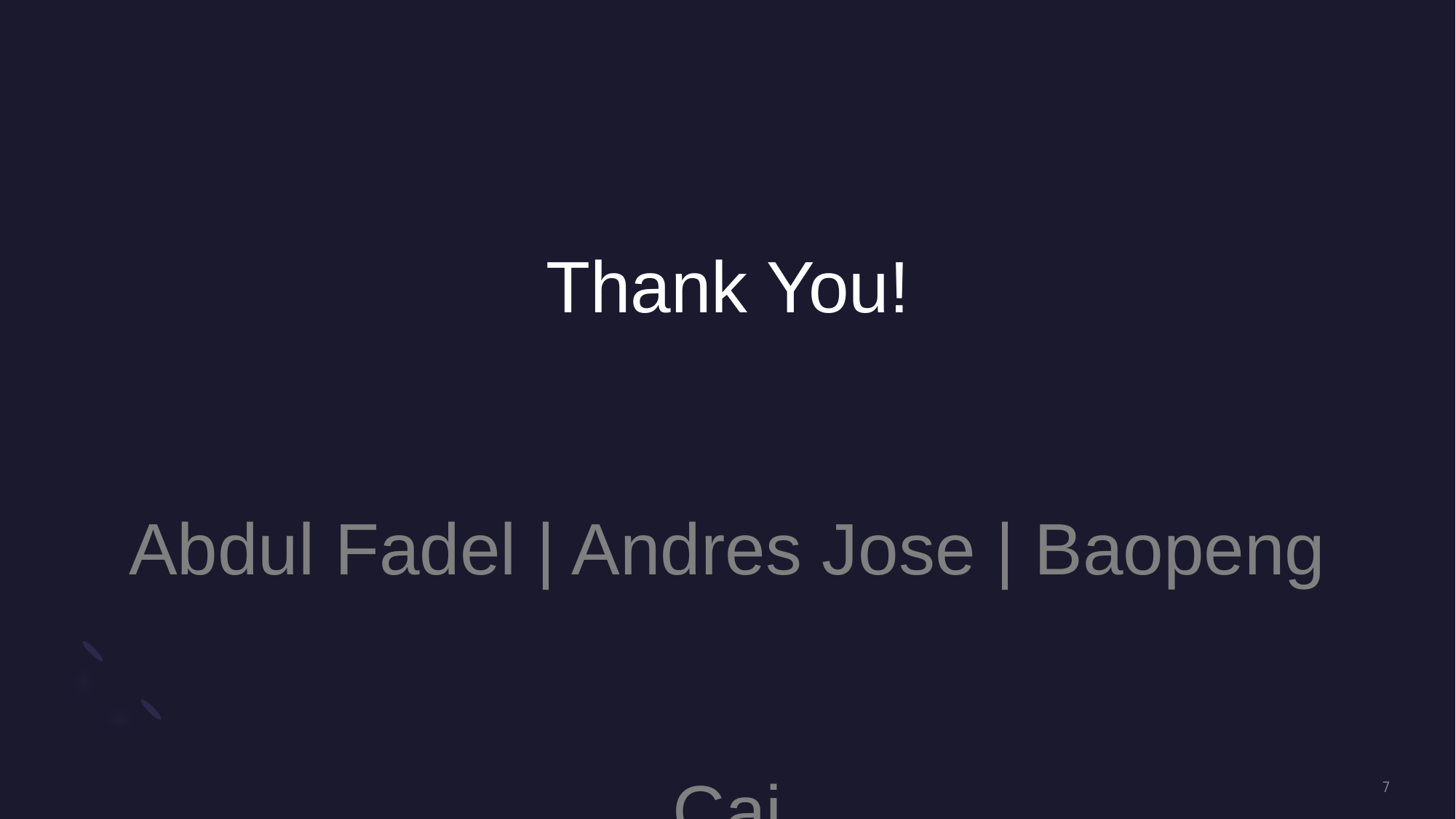

# Thank You! Abdul Fadel | Andres Jose | Baopeng Cai
7